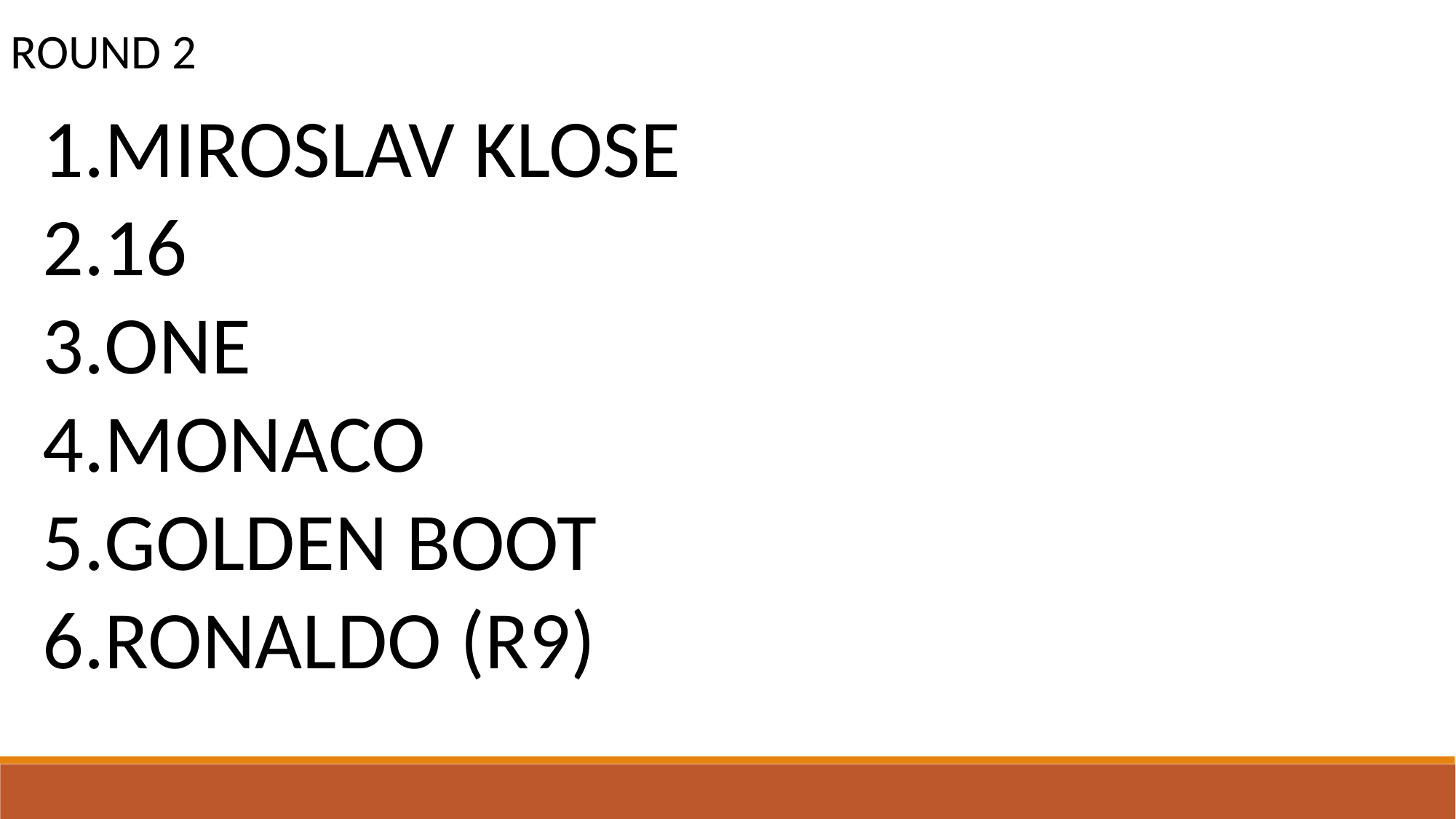

ROUND 2
MIROSLAV KLOSE
16
ONE
MONACO
GOLDEN BOOT
RONALDO (R9)